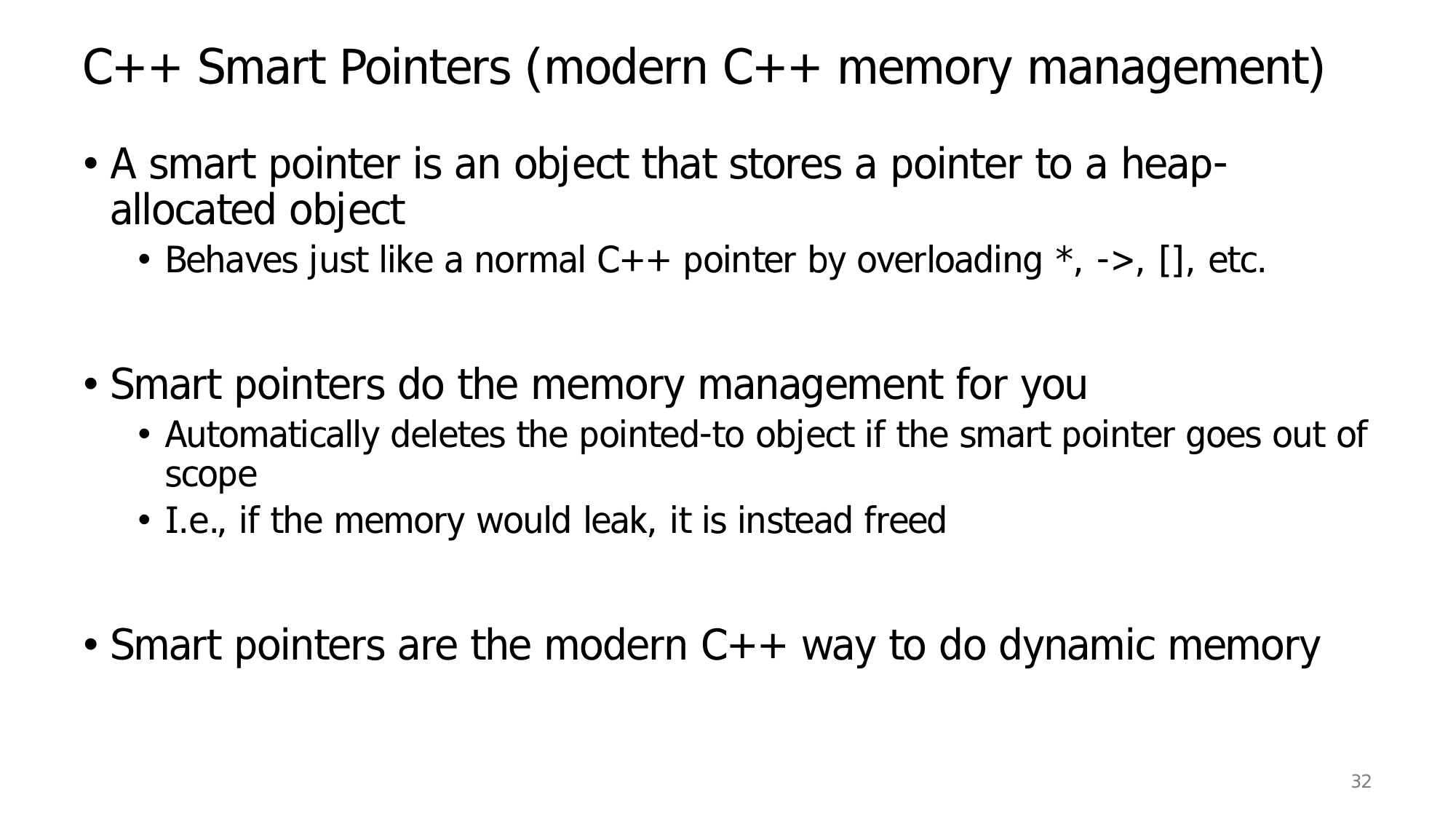

# C++ Smart Pointers (modern C++ memory management)
A smart pointer is an object that stores a pointer to a heap-allocated object
Behaves just like a normal C++ pointer by overloading *, ->, [], etc.

Smart pointers do the memory management for you
Automatically deletes the pointed-to object if the smart pointer goes out of scope
I.e., if the memory would leak, it is instead freed

Smart pointers are the modern C++ way to do dynamic memory
32